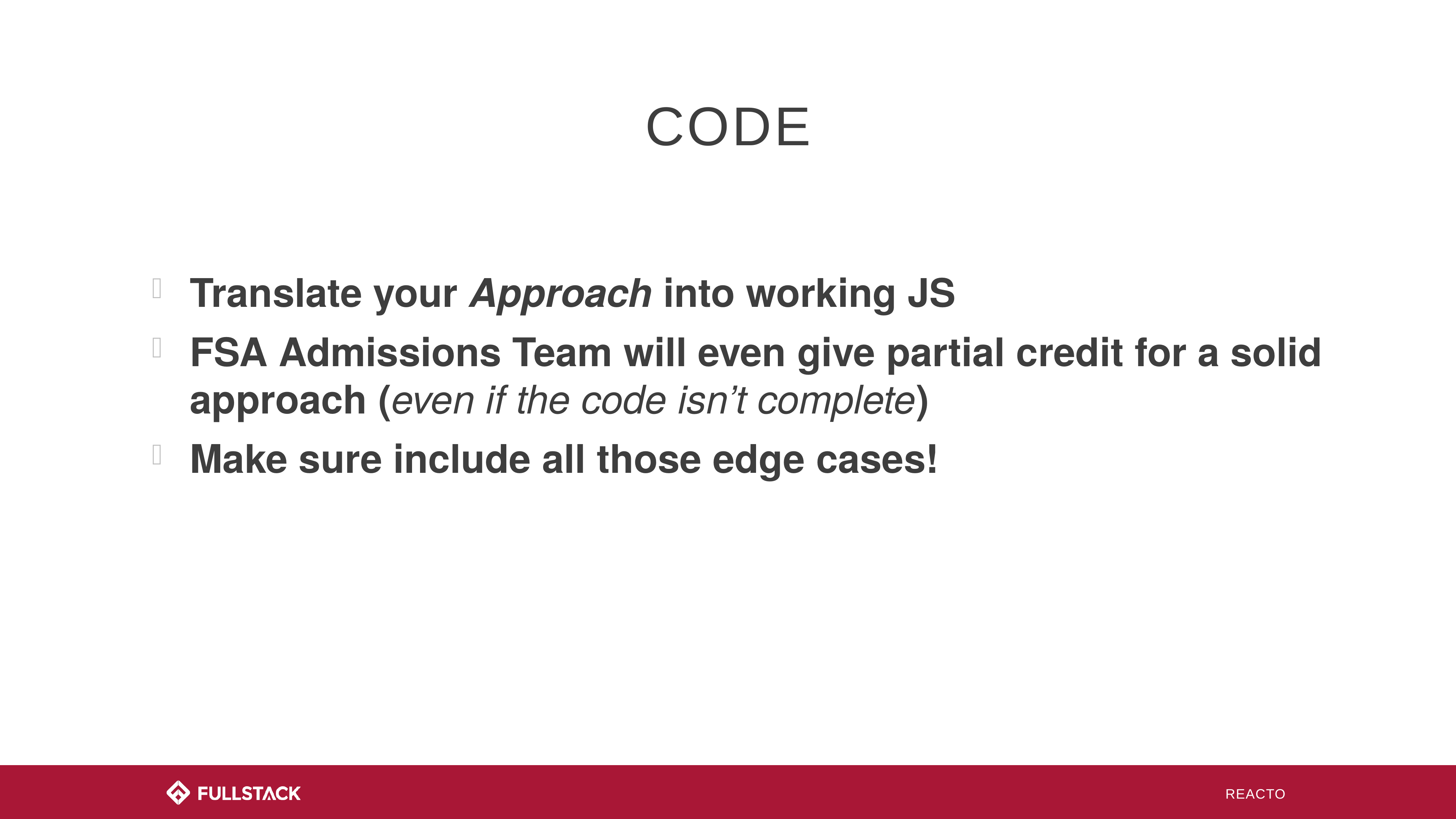

# Code
Translate your Approach into working JS
FSA Admissions Team will even give partial credit for a solid approach (even if the code isn’t complete)
Make sure include all those edge cases!
8
REACTO